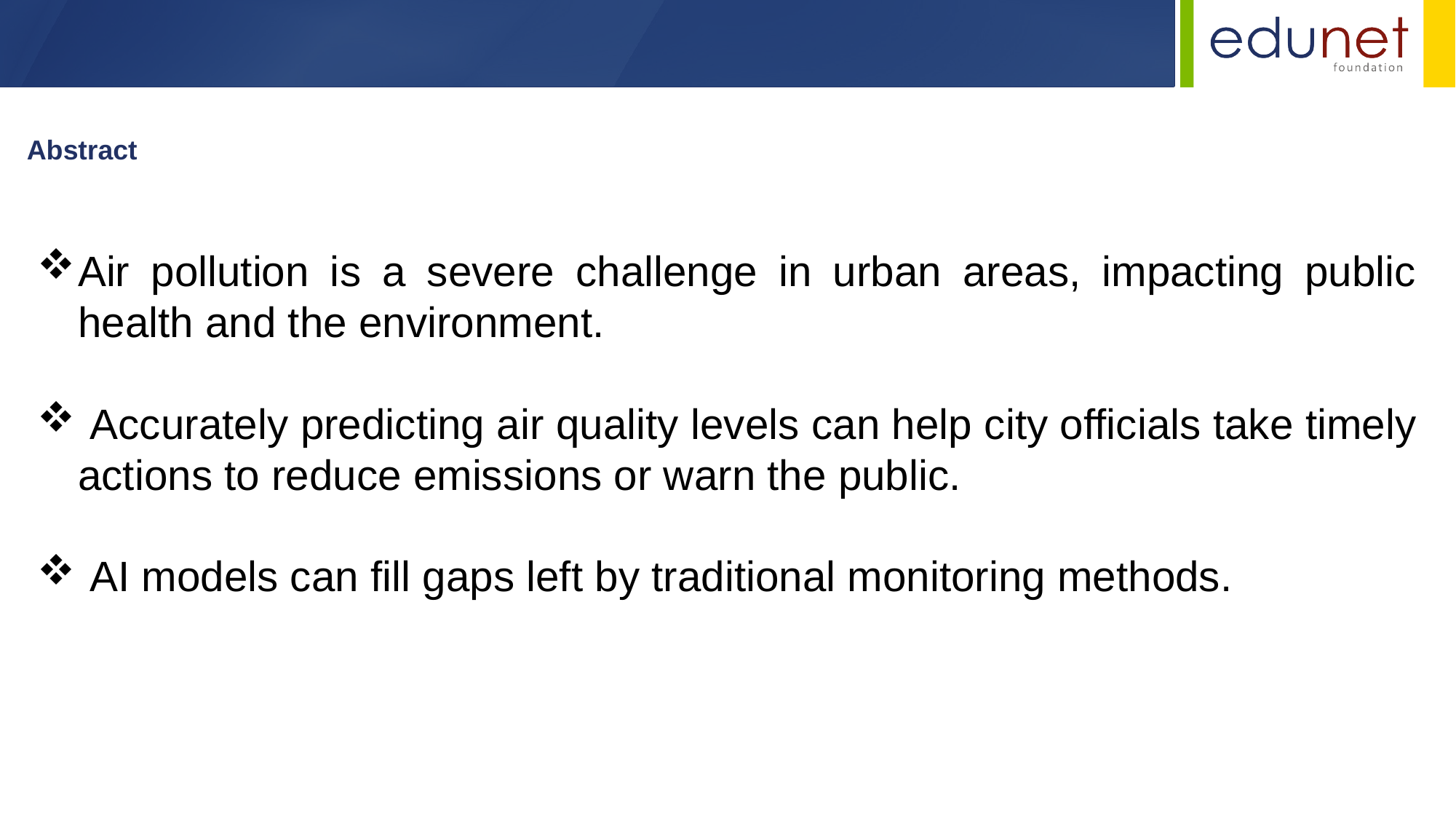

Abstract
Air pollution is a severe challenge in urban areas, impacting public health and the environment.

 Accurately predicting air quality levels can help city officials take timely actions to reduce emissions or warn the public.

 AI models can fill gaps left by traditional monitoring methods.